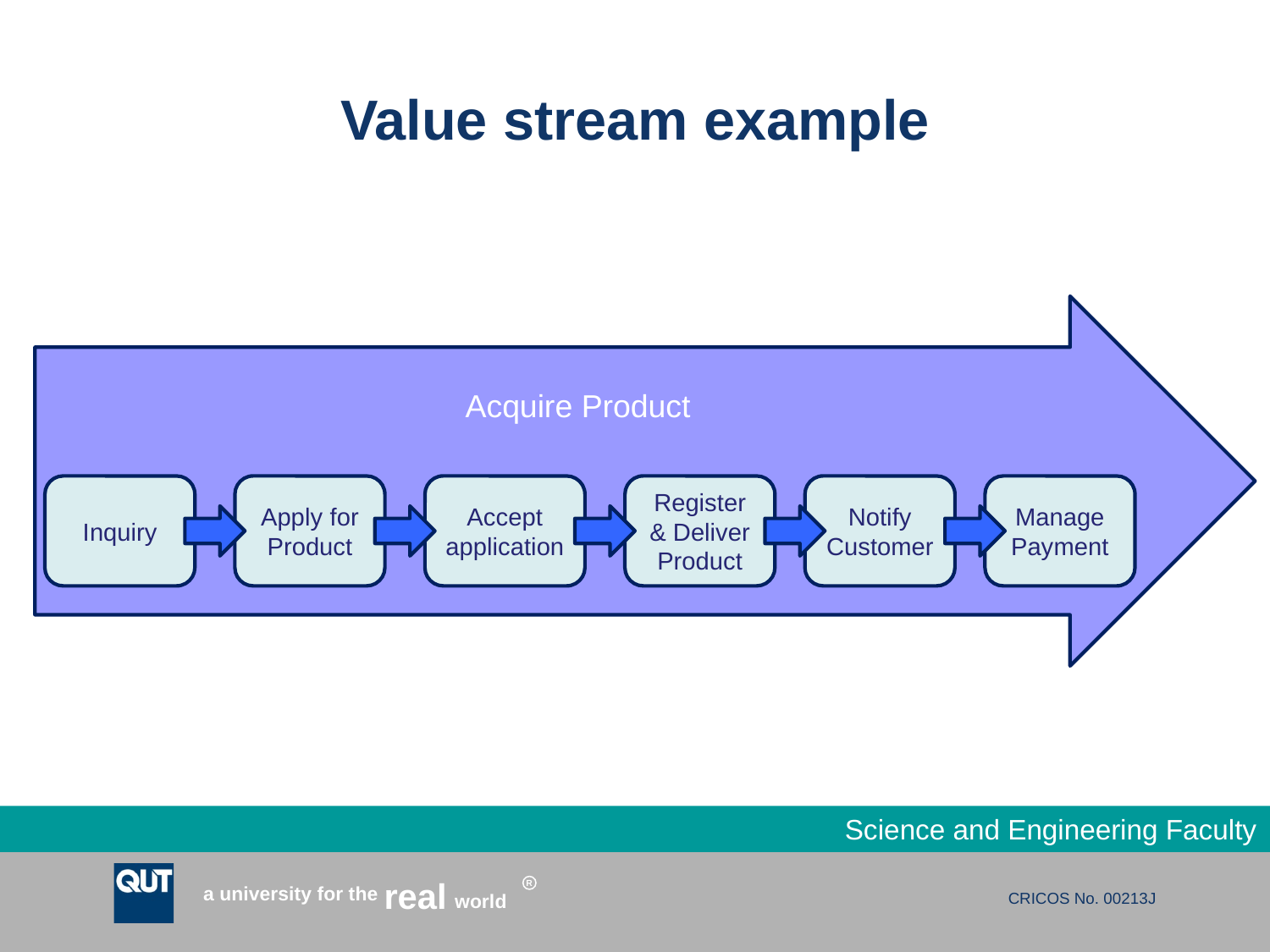

# Value stream example
Acquire Product

Inquiry
Apply for Product
Accept application
Register & Deliver Product
Notify Customer
Manage Payment